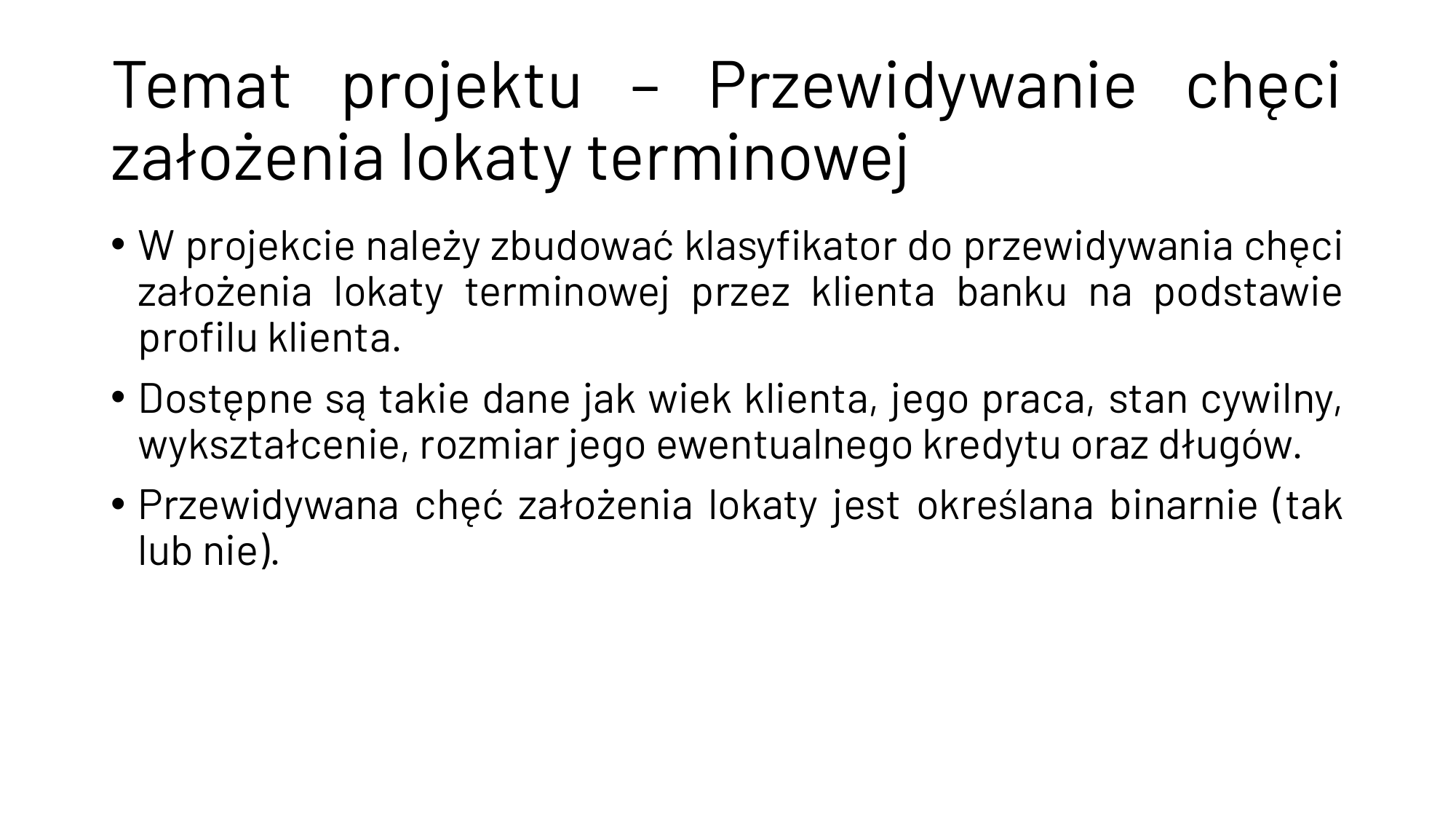

# Temat projektu – Przewidywanie chęci założenia lokaty terminowej
W projekcie należy zbudować klasyfikator do przewidywania chęci założenia lokaty terminowej przez klienta banku na podstawie profilu klienta.
Dostępne są takie dane jak wiek klienta, jego praca, stan cywilny, wykształcenie, rozmiar jego ewentualnego kredytu oraz długów.
Przewidywana chęć założenia lokaty jest określana binarnie (tak lub nie).